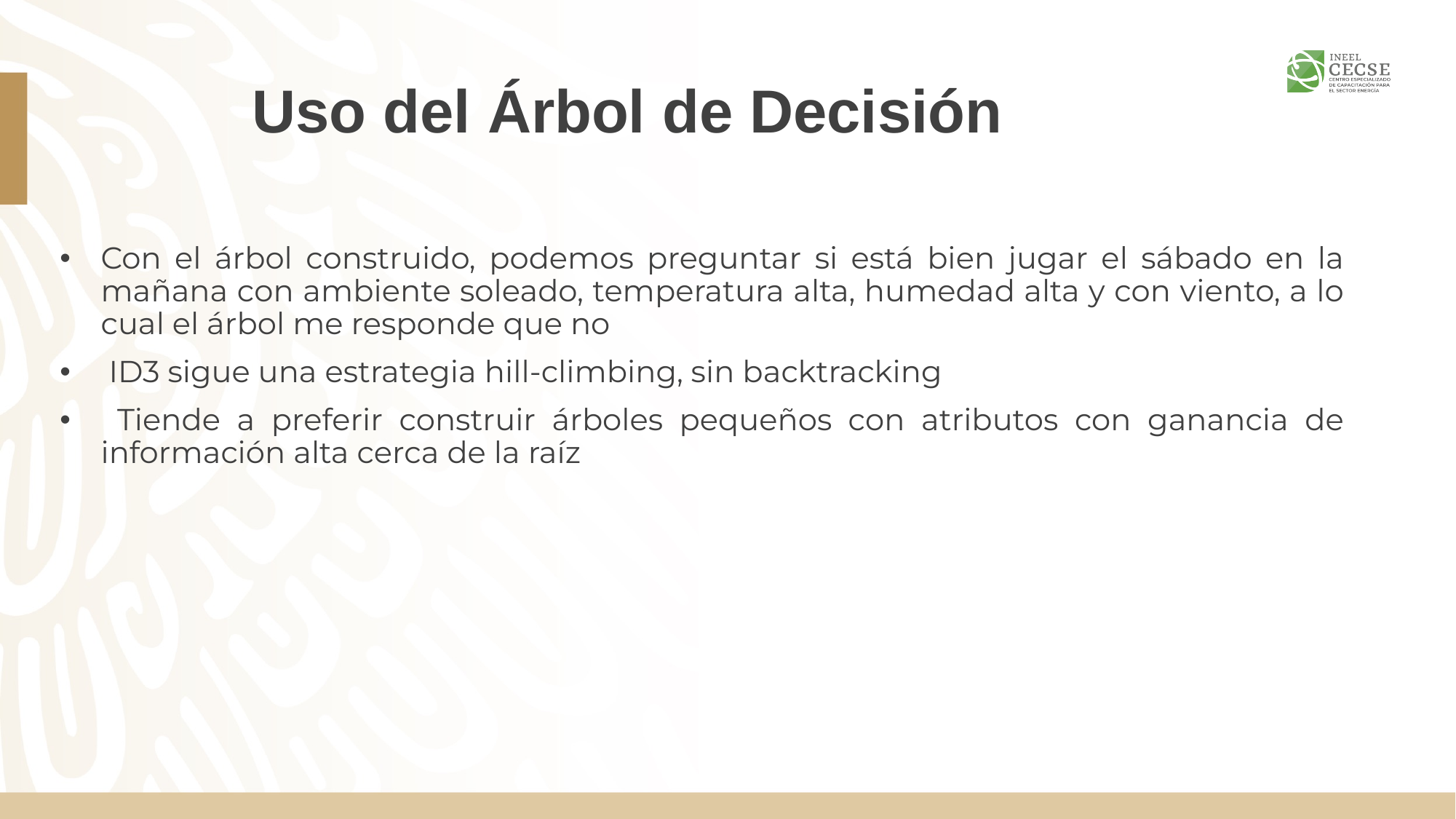

# Uso del Árbol de Decisión
Con el árbol construido, podemos preguntar si está bien jugar el sábado en la mañana con ambiente soleado, temperatura alta, humedad alta y con viento, a lo cual el árbol me responde que no
 ID3 sigue una estrategia hill-climbing, sin backtracking
 Tiende a preferir construir árboles pequeños con atributos con ganancia de información alta cerca de la raíz